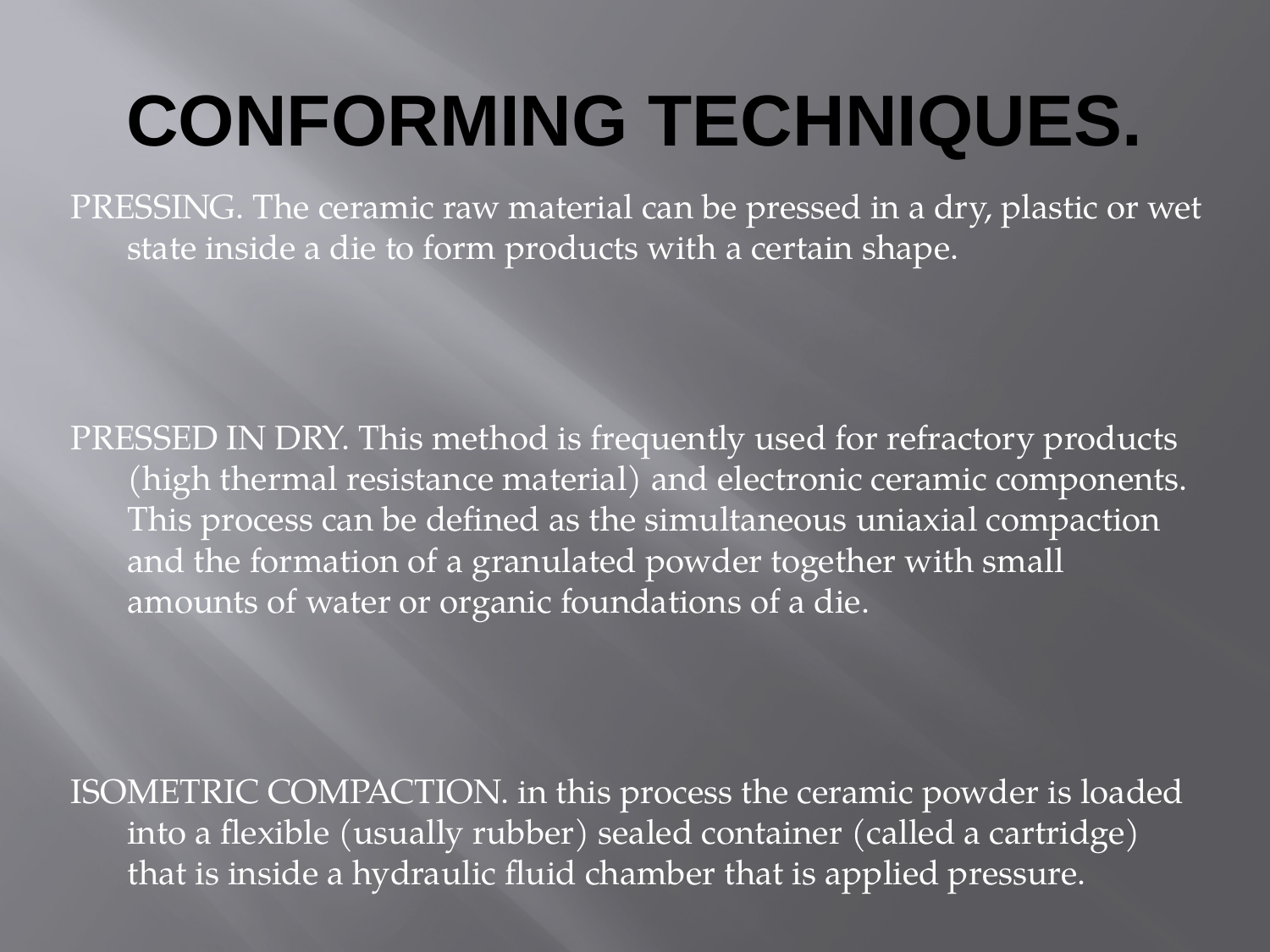

# CONFORMING TECHNIQUES.
PRESSING. The ceramic raw material can be pressed in a dry, plastic or wet state inside a die to form products with a certain shape.

PRESSED IN DRY. This method is frequently used for refractory products (high thermal resistance material) and electronic ceramic components. This process can be defined as the simultaneous uniaxial compaction and the formation of a granulated powder together with small amounts of water or organic foundations of a die.

ISOMETRIC COMPACTION. in this process the ceramic powder is loaded into a flexible (usually rubber) sealed container (called a cartridge) that is inside a hydraulic fluid chamber that is applied pressure.